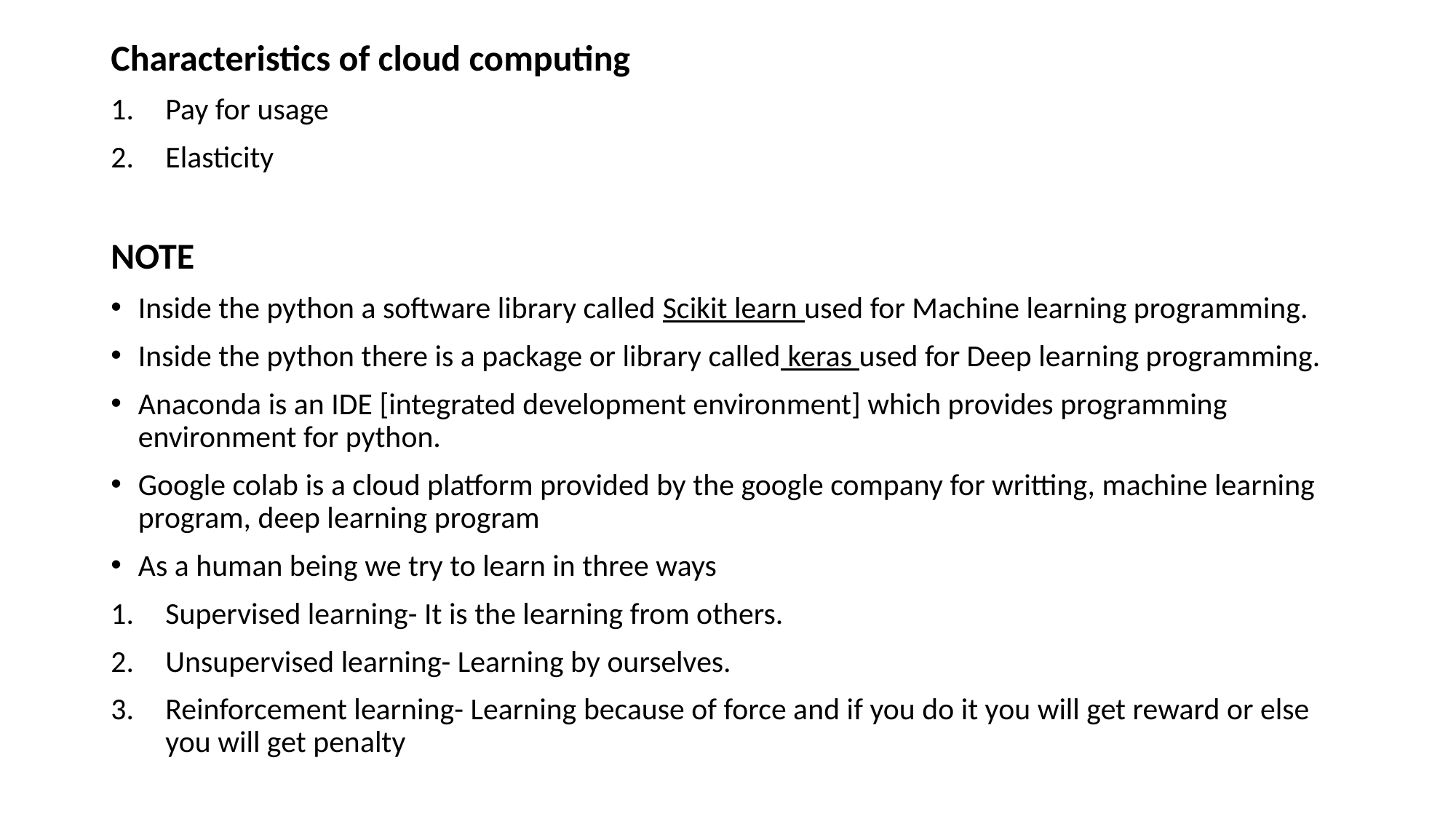

#
Characteristics of cloud computing
Pay for usage
Elasticity

NOTE
Inside the python a software library called Scikit learn used for Machine learning programming.
Inside the python there is a package or library called keras used for Deep learning programming.
Anaconda is an IDE [integrated development environment] which provides programming environment for python.
Google colab is a cloud platform provided by the google company for writting, machine learning program, deep learning program
As a human being we try to learn in three ways
Supervised learning- It is the learning from others.
Unsupervised learning- Learning by ourselves.
Reinforcement learning- Learning because of force and if you do it you will get reward or else you will get penalty